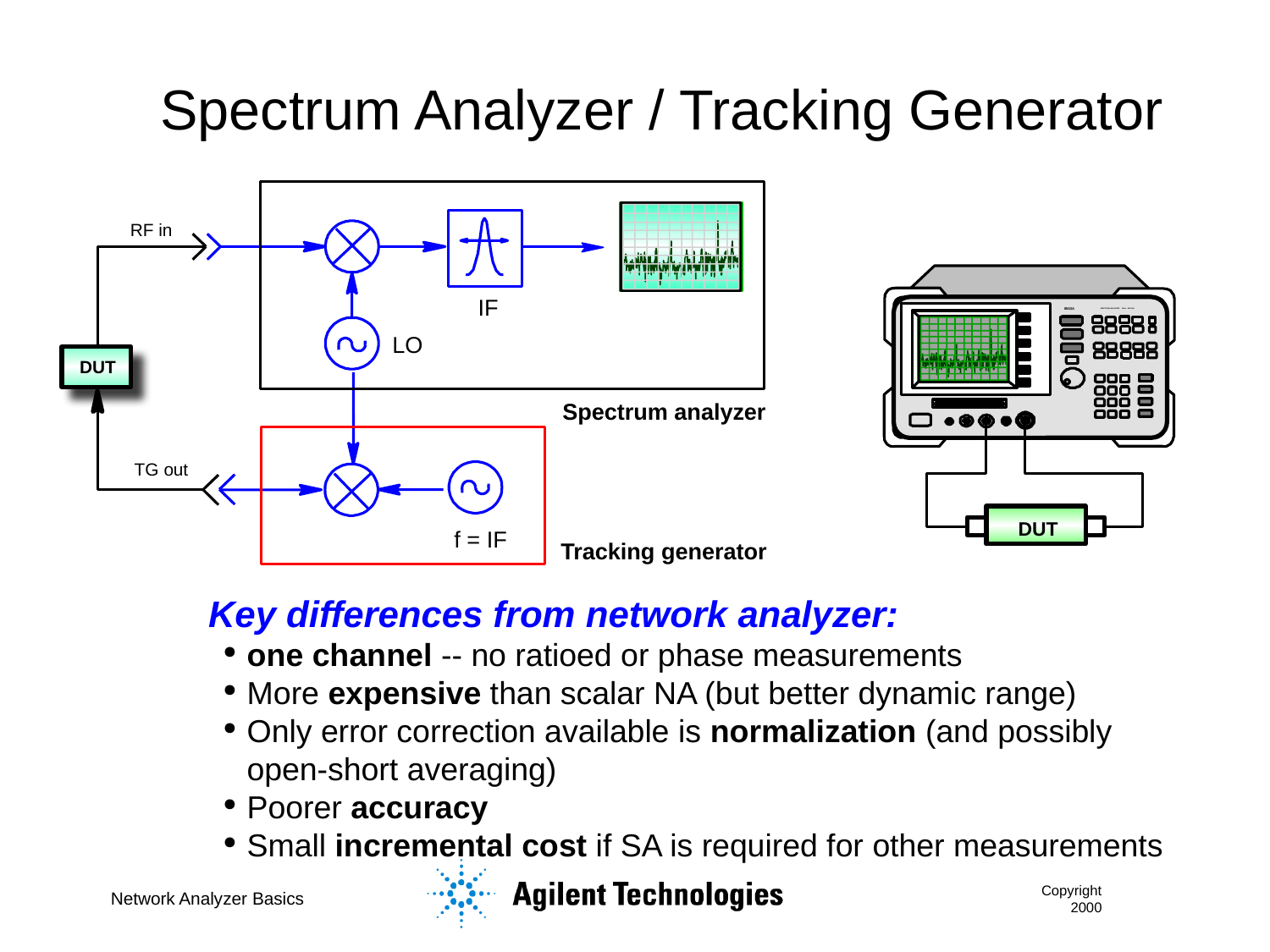

Spectrum Analyzer / Tracking Generator

RF in

8563A

SPECTRUM ANALYZER      9 kHz - 26.5 GHz

DUT

IF

LO

DUT

Spectrum analyzer

TG out

f = IF
Tracking generator
Key differences from network analyzer:
one channel -- no ratioed or phase measurements
More expensive than scalar NA (but better dynamic range)
Only error correction available is normalization (and possibly open-short averaging)
Poorer accuracy
Small incremental cost if SA is required for other measurements
Copyright 2000
Network Analyzer Basics